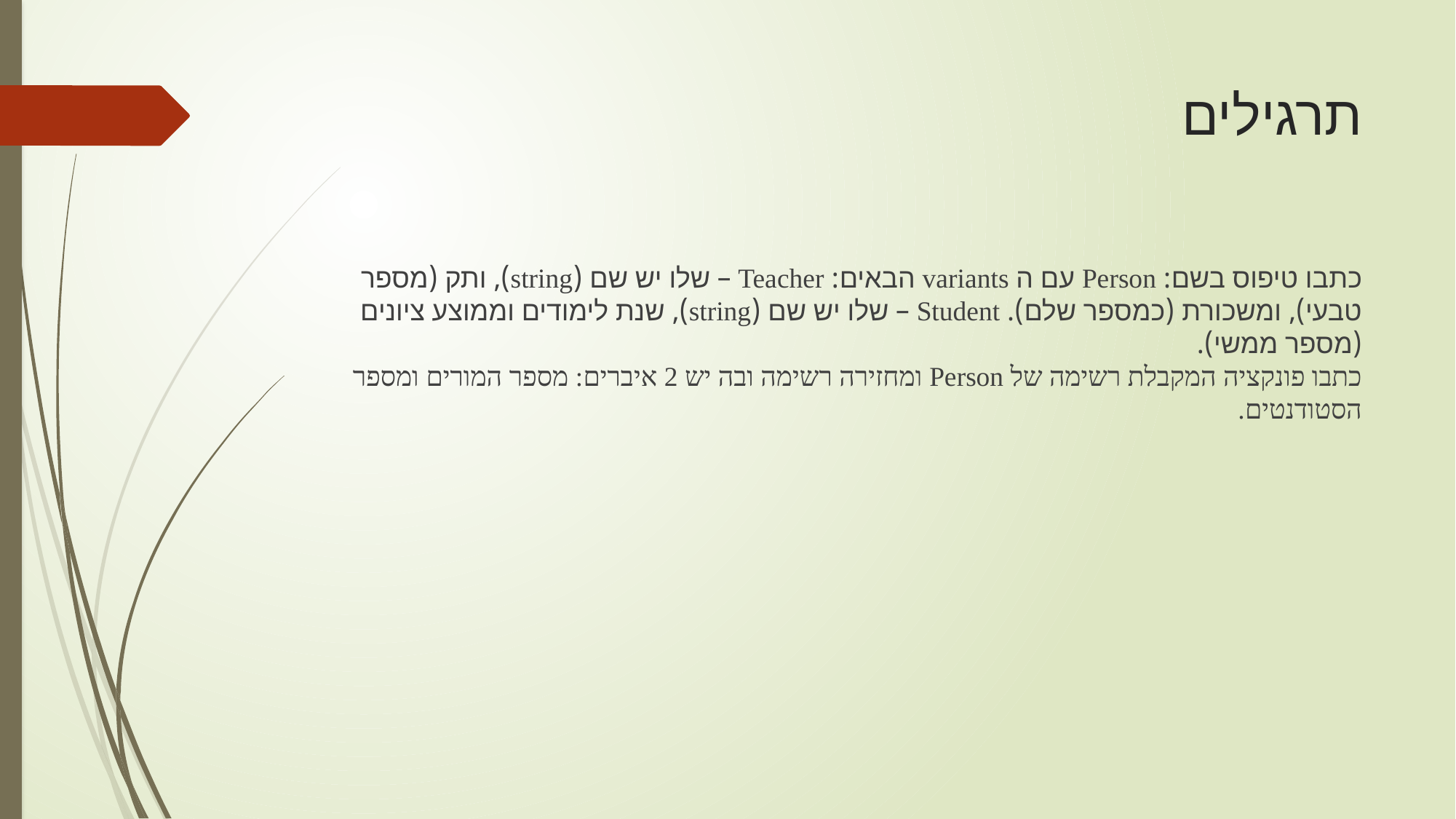

# תרגילים
כתבו טיפוס בשם: Person עם ה variants הבאים: Teacher – שלו יש שם (string), ותק (מספר טבעי), ומשכורת (כמספר שלם). Student – שלו יש שם (string), שנת לימודים וממוצע ציונים (מספר ממשי).
כתבו פונקציה המקבלת רשימה של Person ומחזירה רשימה ובה יש 2 איברים: מספר המורים ומספר הסטודנטים.